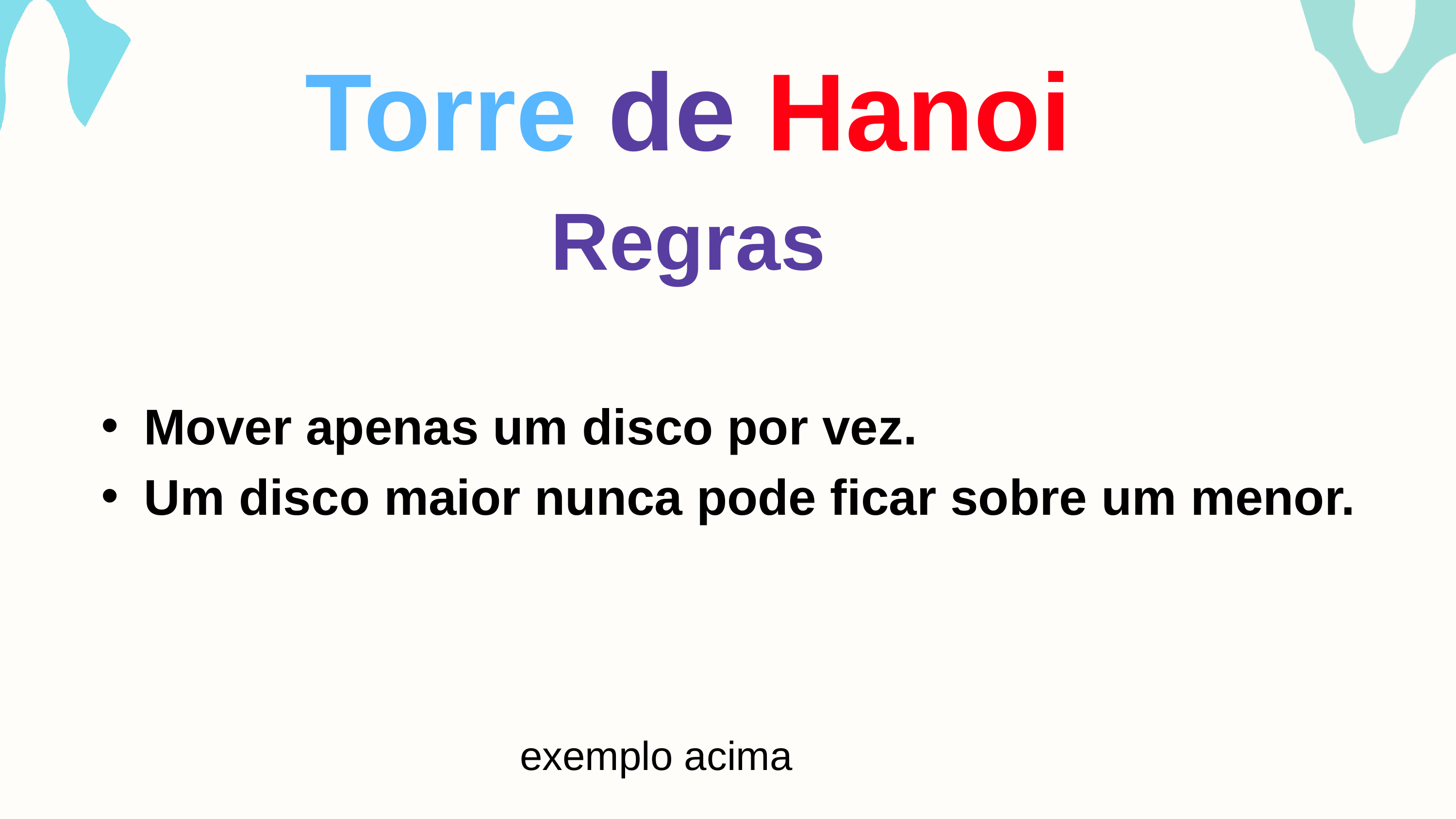

Torre de Hanoi
Regras
Mover apenas um disco por vez.
Um disco maior nunca pode ficar sobre um menor.
exemplo acima